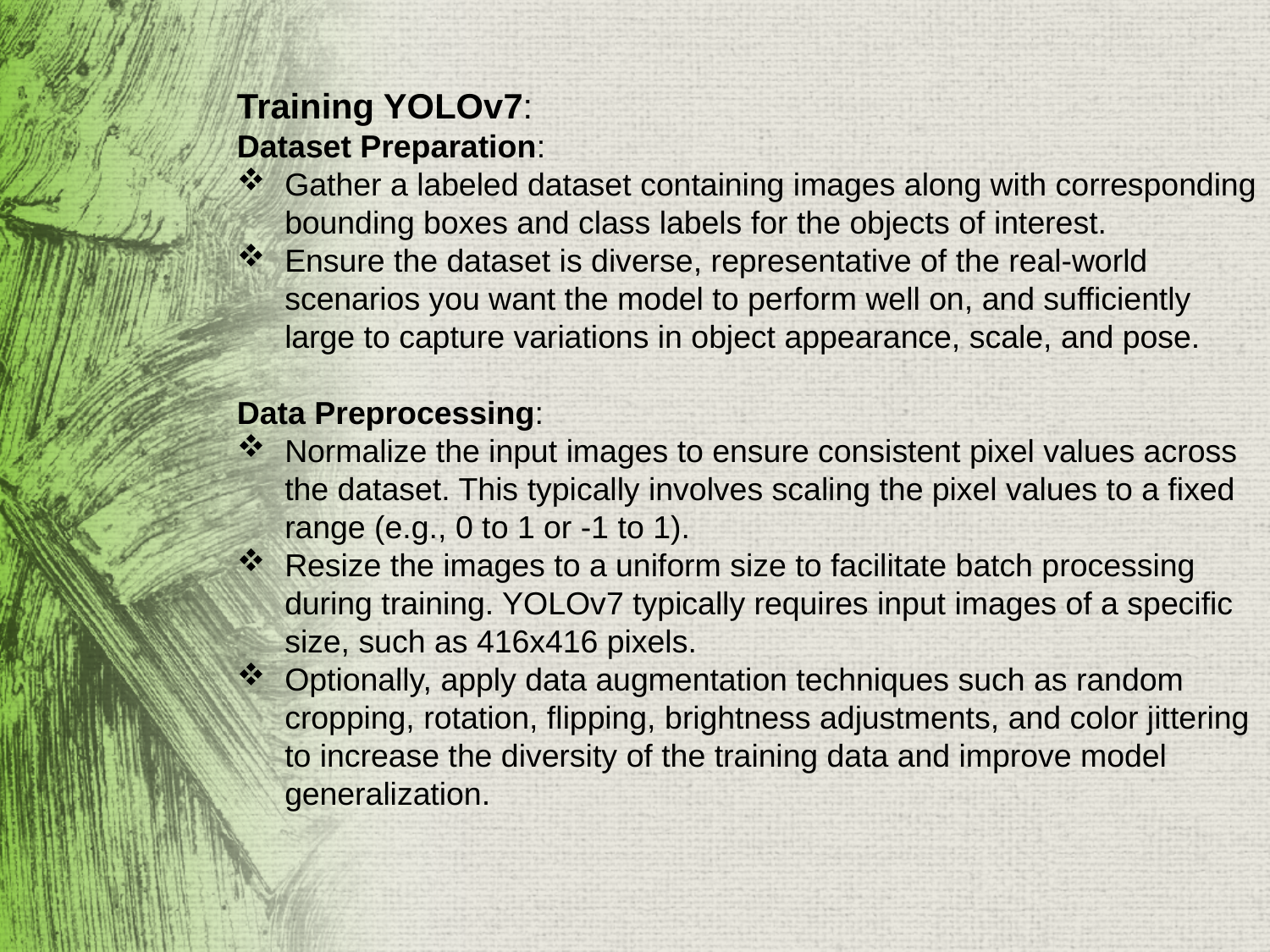

Training YOLOv7:
Dataset Preparation:
Gather a labeled dataset containing images along with corresponding bounding boxes and class labels for the objects of interest.
Ensure the dataset is diverse, representative of the real-world scenarios you want the model to perform well on, and sufficiently large to capture variations in object appearance, scale, and pose.
Data Preprocessing:
Normalize the input images to ensure consistent pixel values across the dataset. This typically involves scaling the pixel values to a fixed range (e.g., 0 to 1 or -1 to 1).
Resize the images to a uniform size to facilitate batch processing during training. YOLOv7 typically requires input images of a specific size, such as 416x416 pixels.
Optionally, apply data augmentation techniques such as random cropping, rotation, flipping, brightness adjustments, and color jittering to increase the diversity of the training data and improve model generalization.